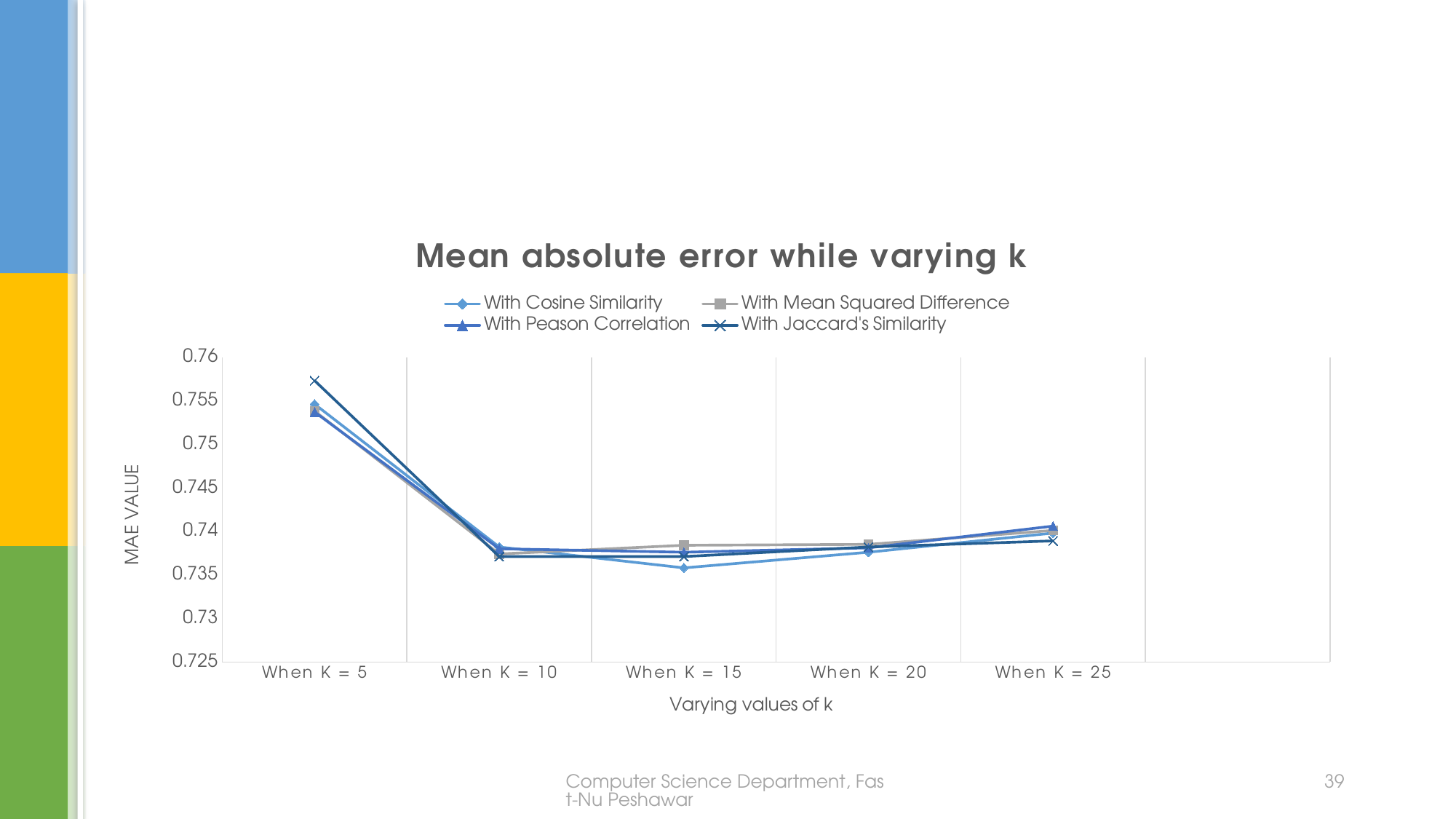

#

### Chart: Mean absolute error while varying k

| Category | With Cosine Similarity | With Mean Squared Difference | With Peason Correlation | With Jaccard's Similarity |
|---|---|---|---|---|
| When K = 5 | 0.7546 | 0.7538 | 0.7537 | 0.7573 |
| When K = 10 | 0.7382 | 0.7374 | 0.738 | 0.7371 |
| When K = 15 | 0.7358 | 0.7384 | 0.7376 | 0.7371 |
| When K = 20 | 0.7376 | 0.7385 | 0.7381 | 0.7382 |
| When K = 25 | 0.7398 | 0.7401 | 0.7406 | 0.7389 |
Computer Science Department, Fast-Nu Peshawar
39